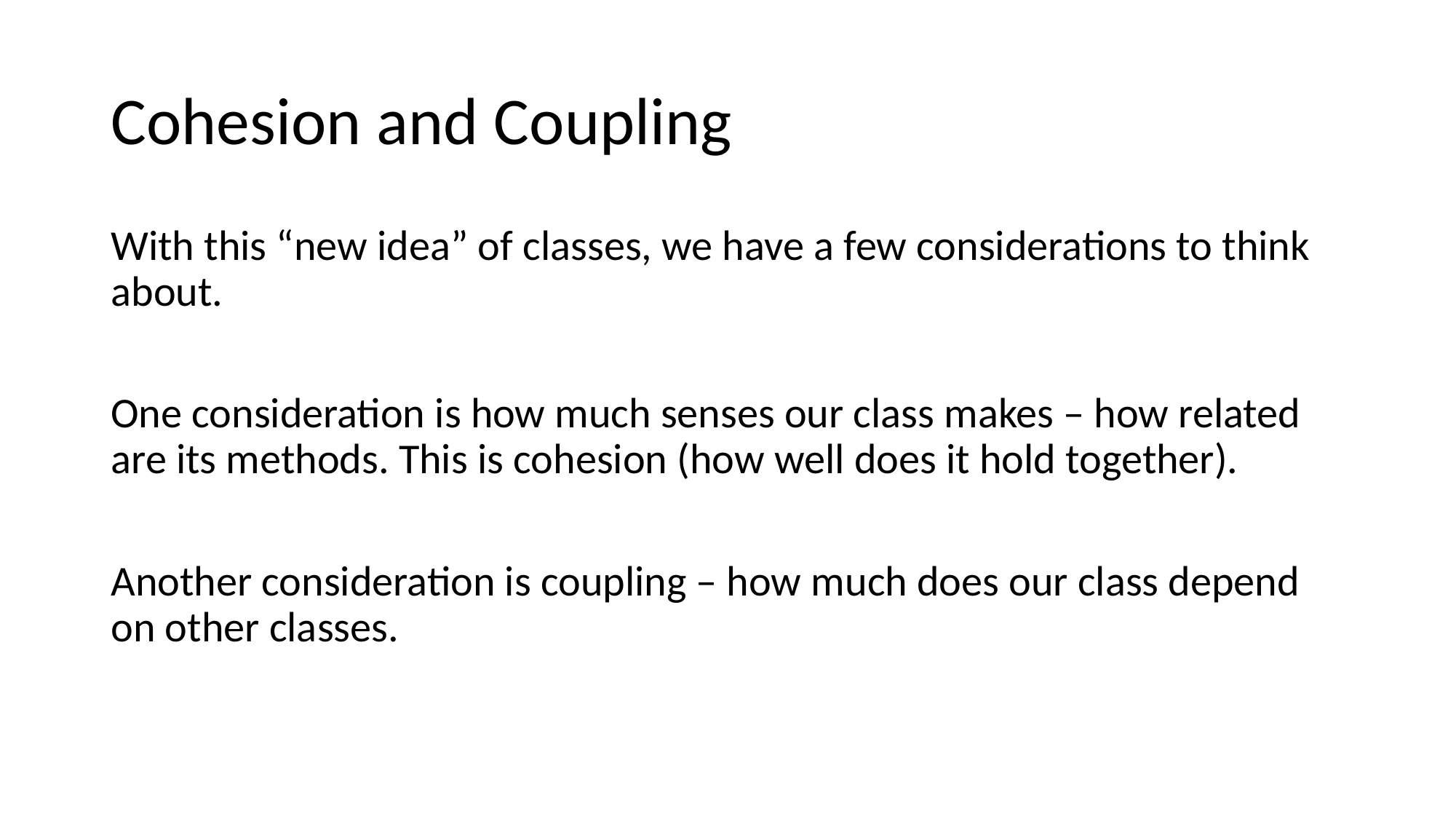

# Cohesion and Coupling
With this “new idea” of classes, we have a few considerations to think about.

One consideration is how much senses our class makes – how related are its methods. This is cohesion (how well does it hold together).

Another consideration is coupling – how much does our class depend on other classes.